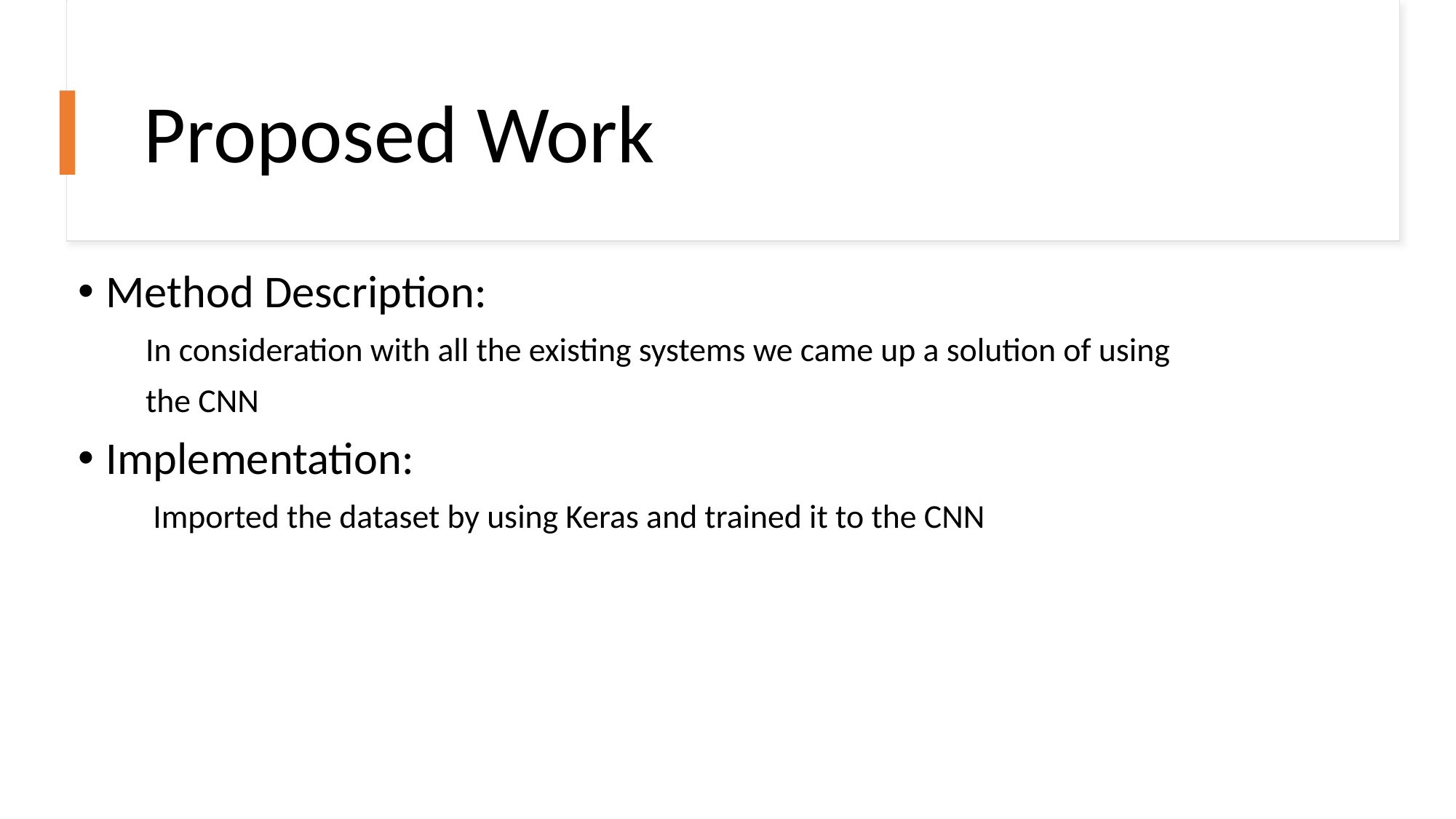

# Proposed Work

Method Description:
         In consideration with all the existing systems we came up a solution of using
         the CNN
Implementation:
          Imported the dataset by using Keras and trained it to the CNN